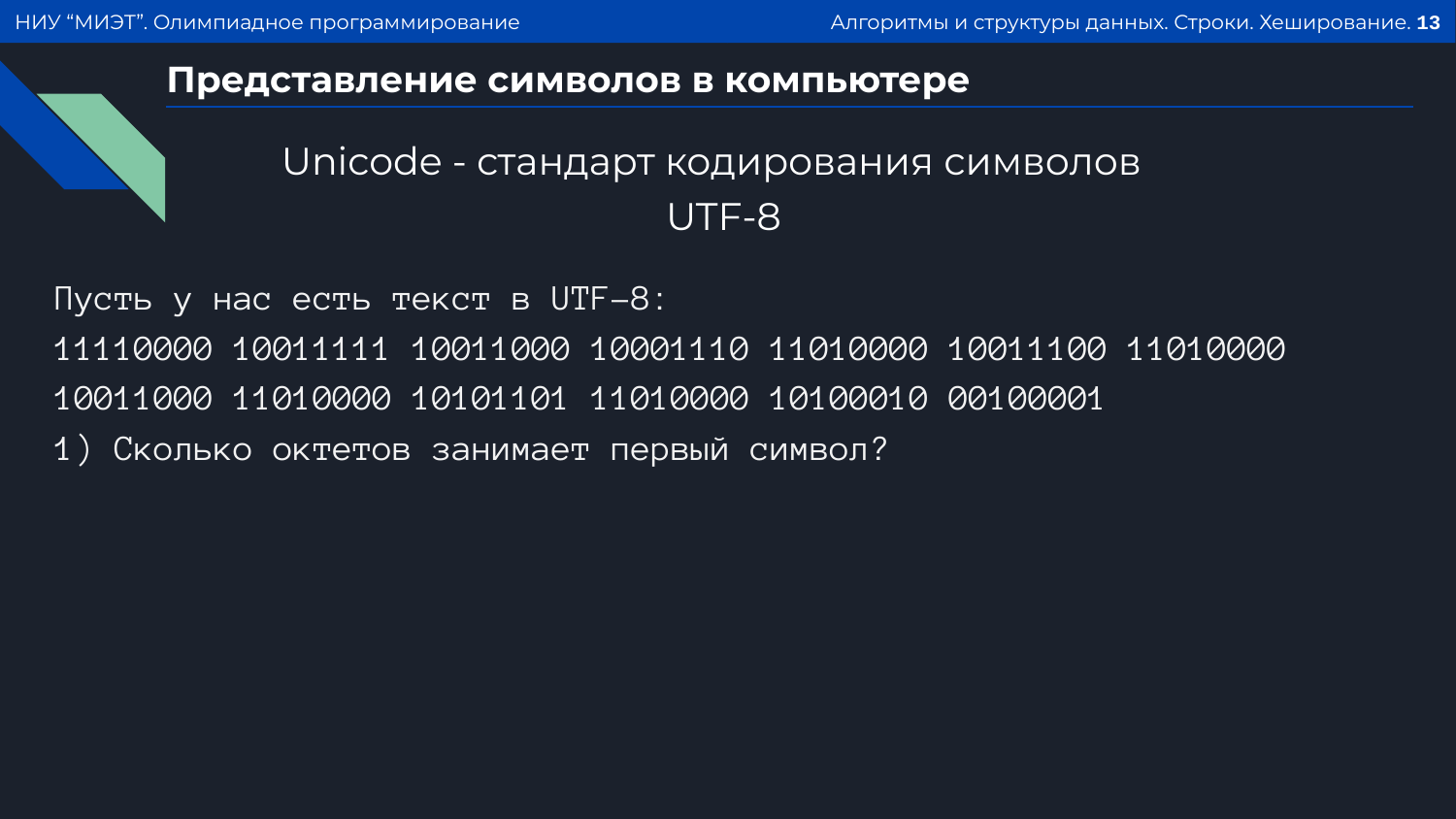

# Представление символов в компьютере
Unicode - стандарт кодирования символов
UTF-8
Пусть у нас есть текст в UTF-8:
11110000 10011111 10011000 10001110 11010000 10011100 11010000 10011000 11010000 10101101 11010000 10100010 00100001
1) Сколько октетов занимает первый символ?